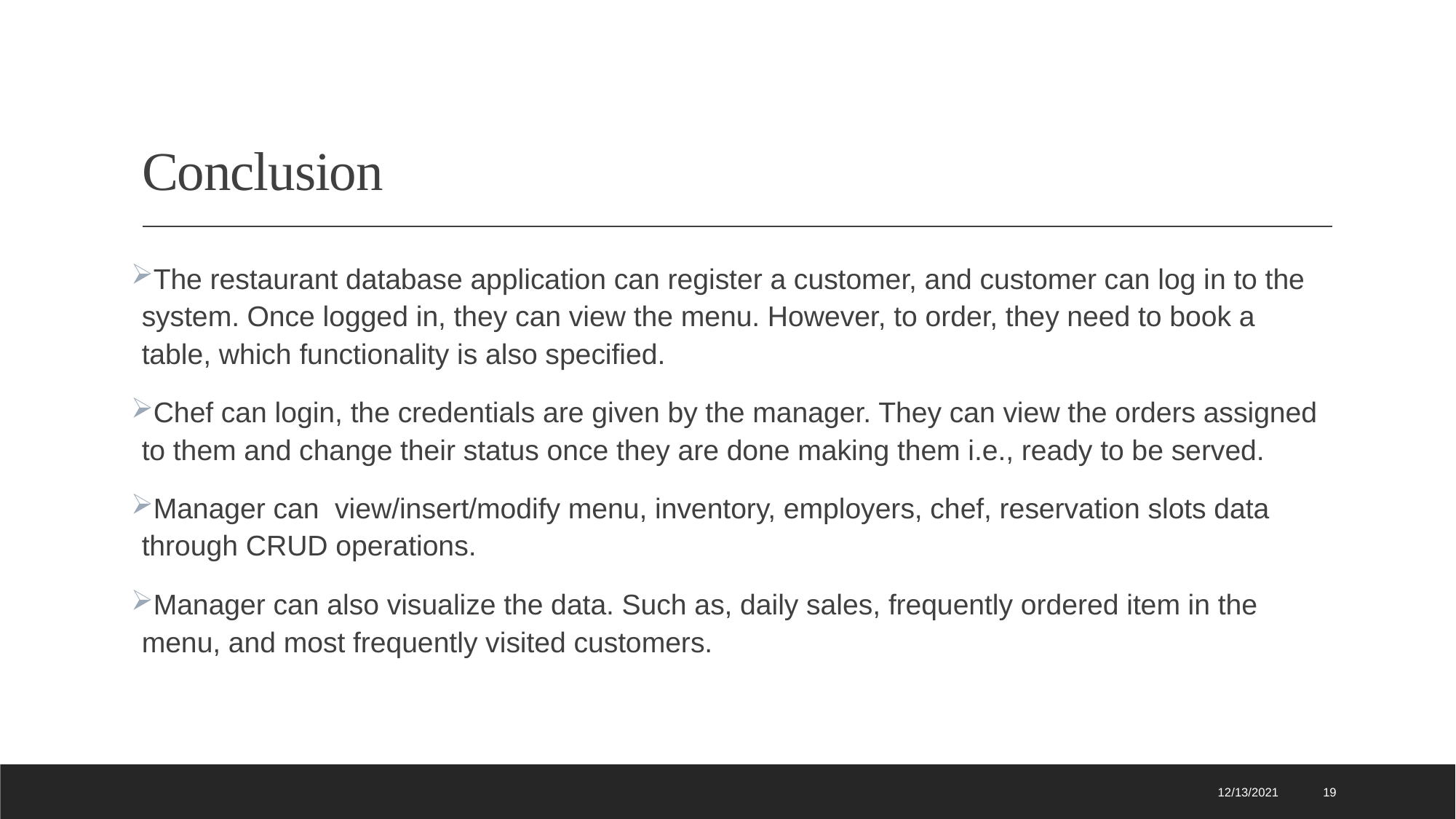

# Conclusion
The restaurant database application can register a customer, and customer can log in to the system. Once logged in, they can view the menu. However, to order, they need to book a table, which functionality is also specified.
Chef can login, the credentials are given by the manager. They can view the orders assigned to them and change their status once they are done making them i.e., ready to be served.
Manager can  view/insert/modify menu, inventory, employers, chef, reservation slots data through CRUD operations.
Manager can also visualize the data. Such as, daily sales, frequently ordered item in the menu, and most frequently visited customers.
12/13/2021
19